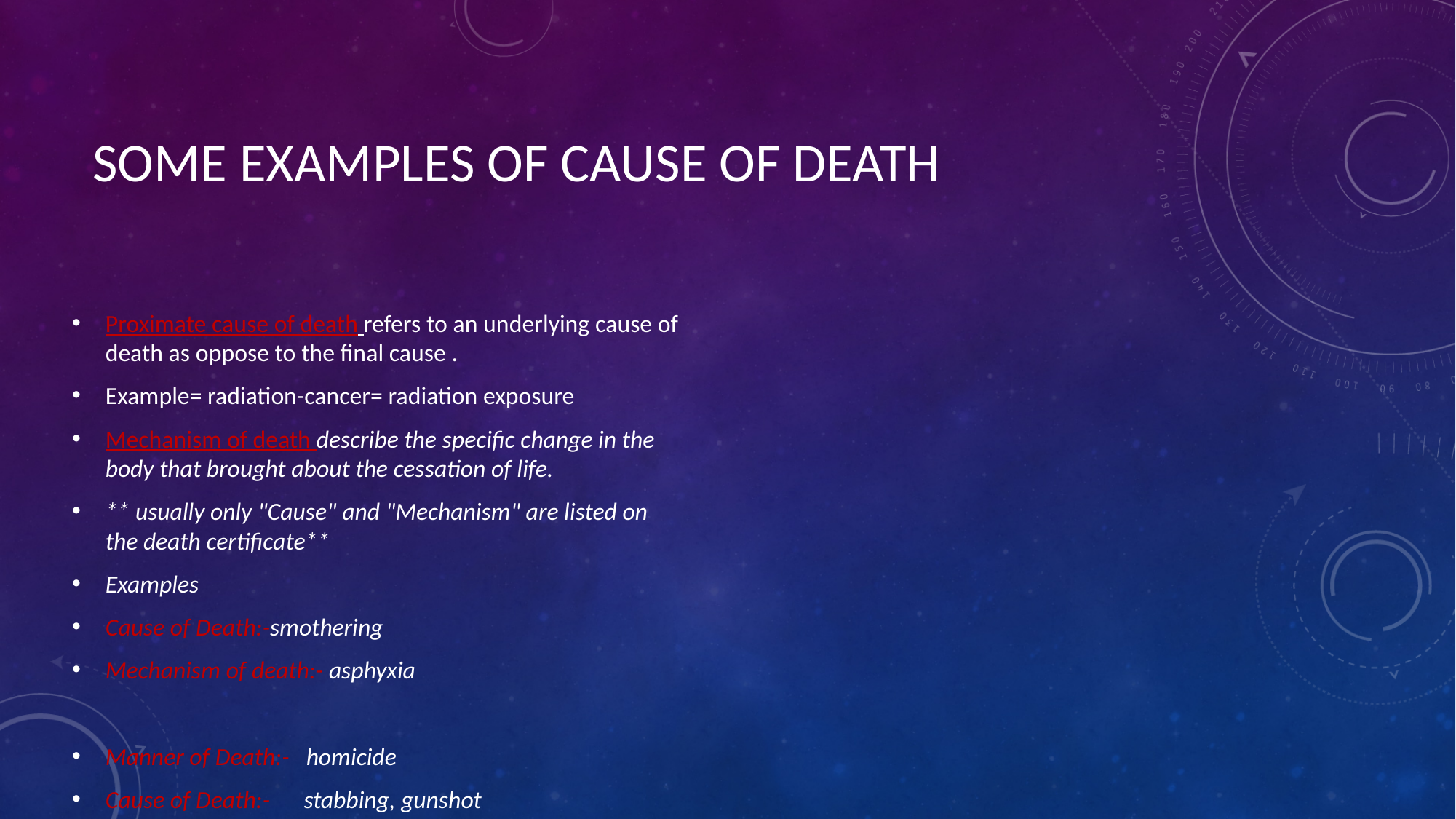

# Some examples of cause of death
Proximate cause of death refers to an underlying cause of death as oppose to the final cause .
Example= radiation-cancer= radiation exposure
Mechanism of death describe the specific change in the body that brought about the cessation of life.
** usually only "Cause" and "Mechanism" are listed on the death certificate**
Examples
Cause of Death:-smothering
Mechanism of death:- asphyxia

Manner of Death:-   homicide
Cause of Death:-      stabbing, gunshot
Mechanism of Death:-  loss of blood, heart failure